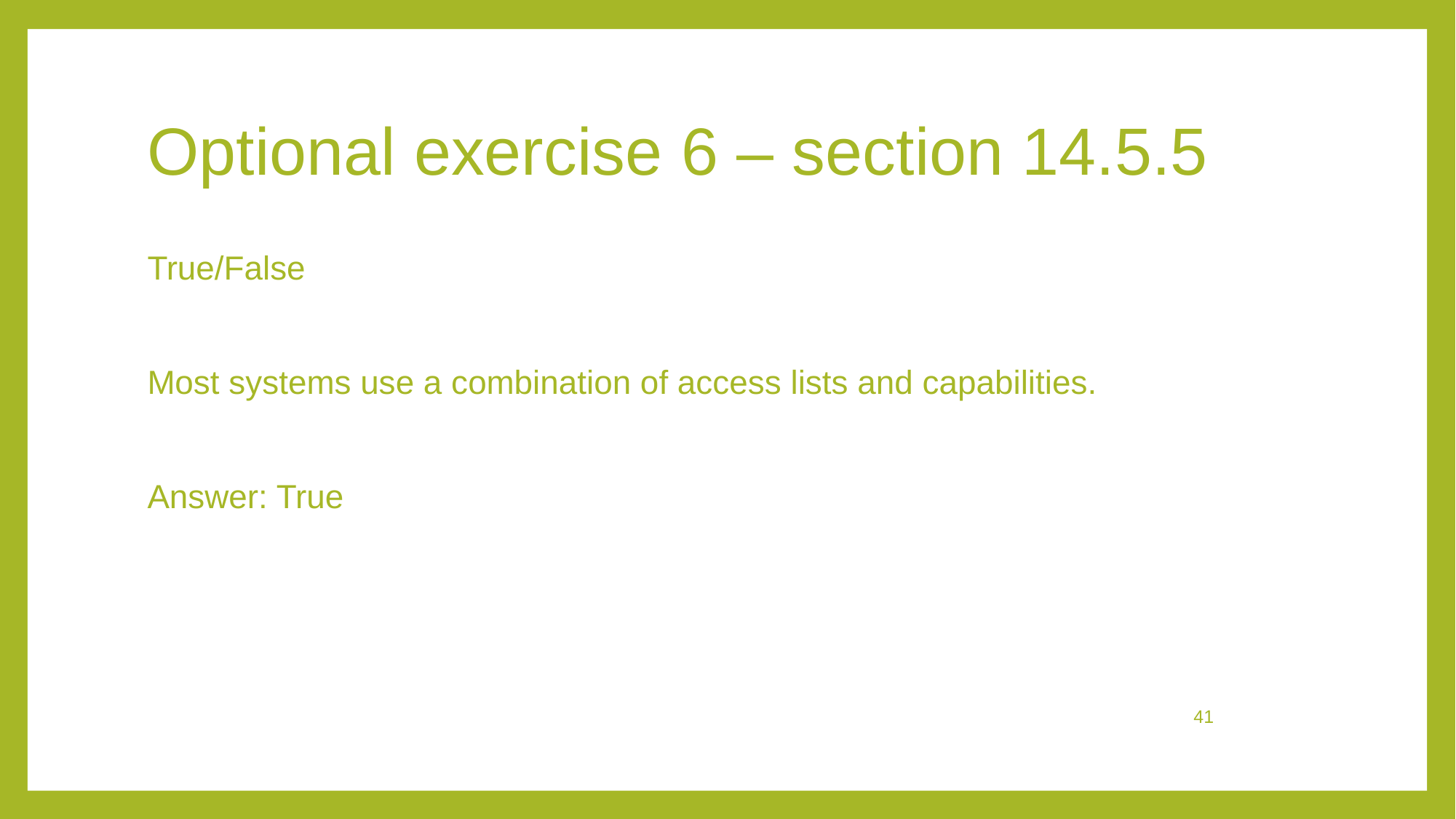

# Optional exercise 6 – section 14.5.5
True/False

Most systems use a combination of access lists and capabilities.

Answer: True

41